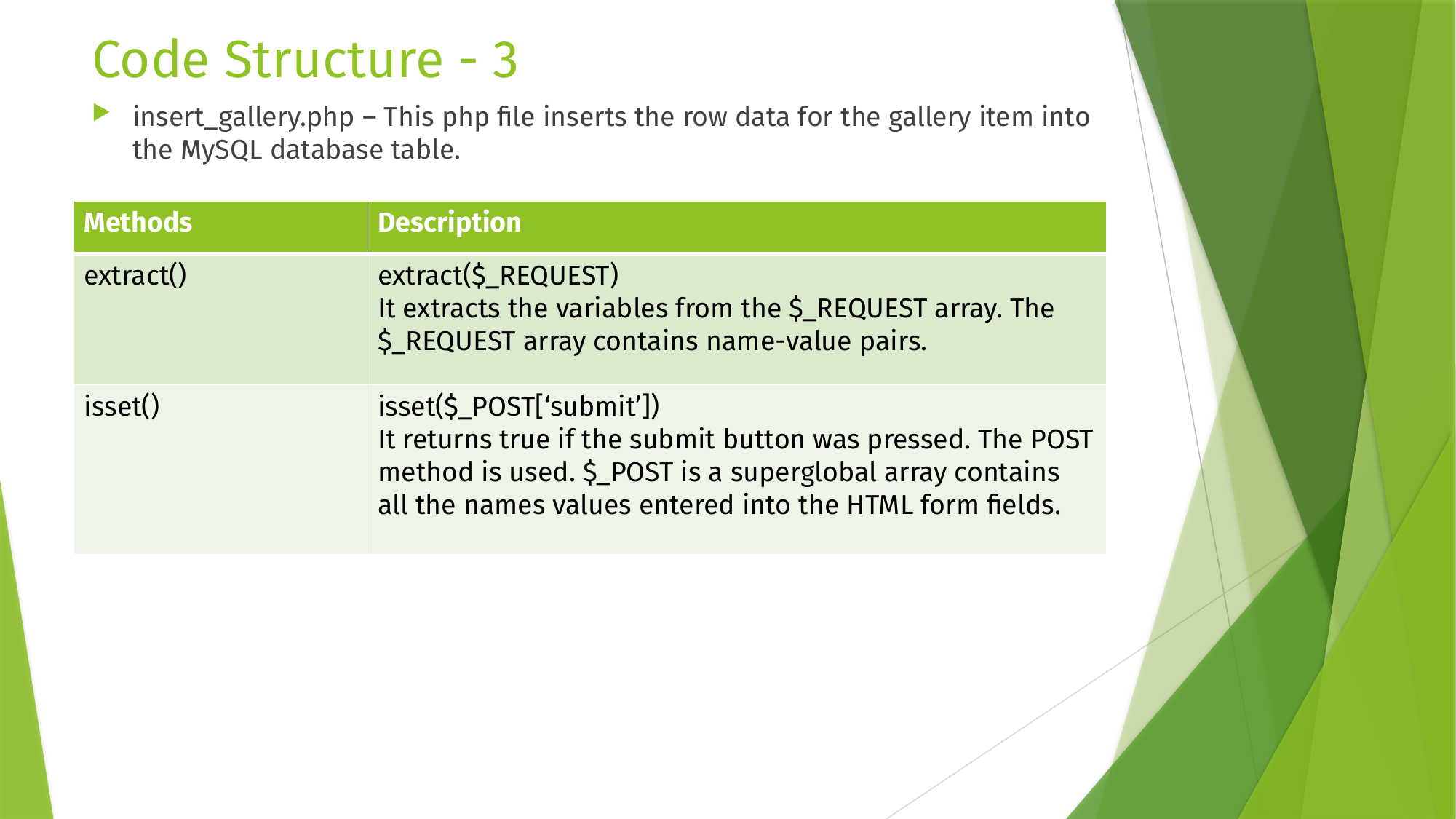

# Code Structure - 3
insert_gallery.php – This php file inserts the row data for the gallery item into the MySQL database table.

| Methods | Description |
| --- | --- |
| extract() | extract($\_REQUEST) It extracts the variables from the $\_REQUEST array. The $\_REQUEST array contains name-value pairs. |
| isset() | isset($\_POST[‘submit’]) It returns true if the submit button was pressed. The POST method is used. $\_POST is a superglobal array contains all the names values entered into the HTML form fields. |